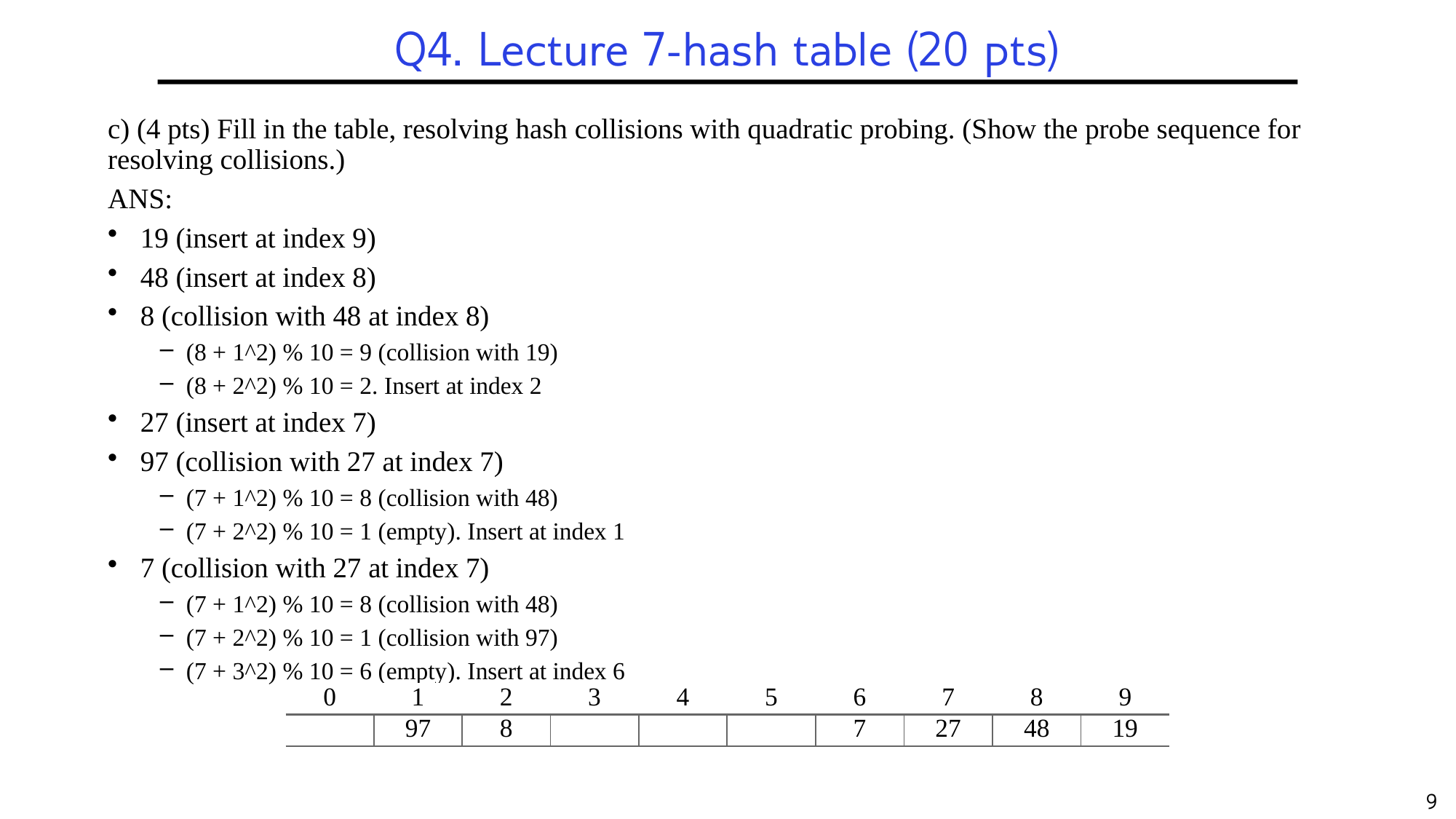

# Q4. Lecture 7-hash table (20 pts)
c) (4 pts) Fill in the table, resolving hash collisions with quadratic probing. (Show the probe sequence for resolving collisions.)
ANS:
19 (insert at index 9)
48 (insert at index 8)
8 (collision with 48 at index 8)
(8 + 1^2) % 10 = 9 (collision with 19)
(8 + 2^2) % 10 = 2. Insert at index 2
27 (insert at index 7)
97 (collision with 27 at index 7)
(7 + 1^2) % 10 = 8 (collision with 48)
(7 + 2^2) % 10 = 1 (empty). Insert at index 1
7 (collision with 27 at index 7)
(7 + 1^2) % 10 = 8 (collision with 48)
(7 + 2^2) % 10 = 1 (collision with 97)
(7 + 3^2) % 10 = 6 (empty). Insert at index 6
| 0 | 1 | 2 | 3 | 4 | 5 | 6 | 7 | 8 | 9 |
| --- | --- | --- | --- | --- | --- | --- | --- | --- | --- |
|  | 97 | 8 |  |  |  | 7 | 27 | 48 | 19 |